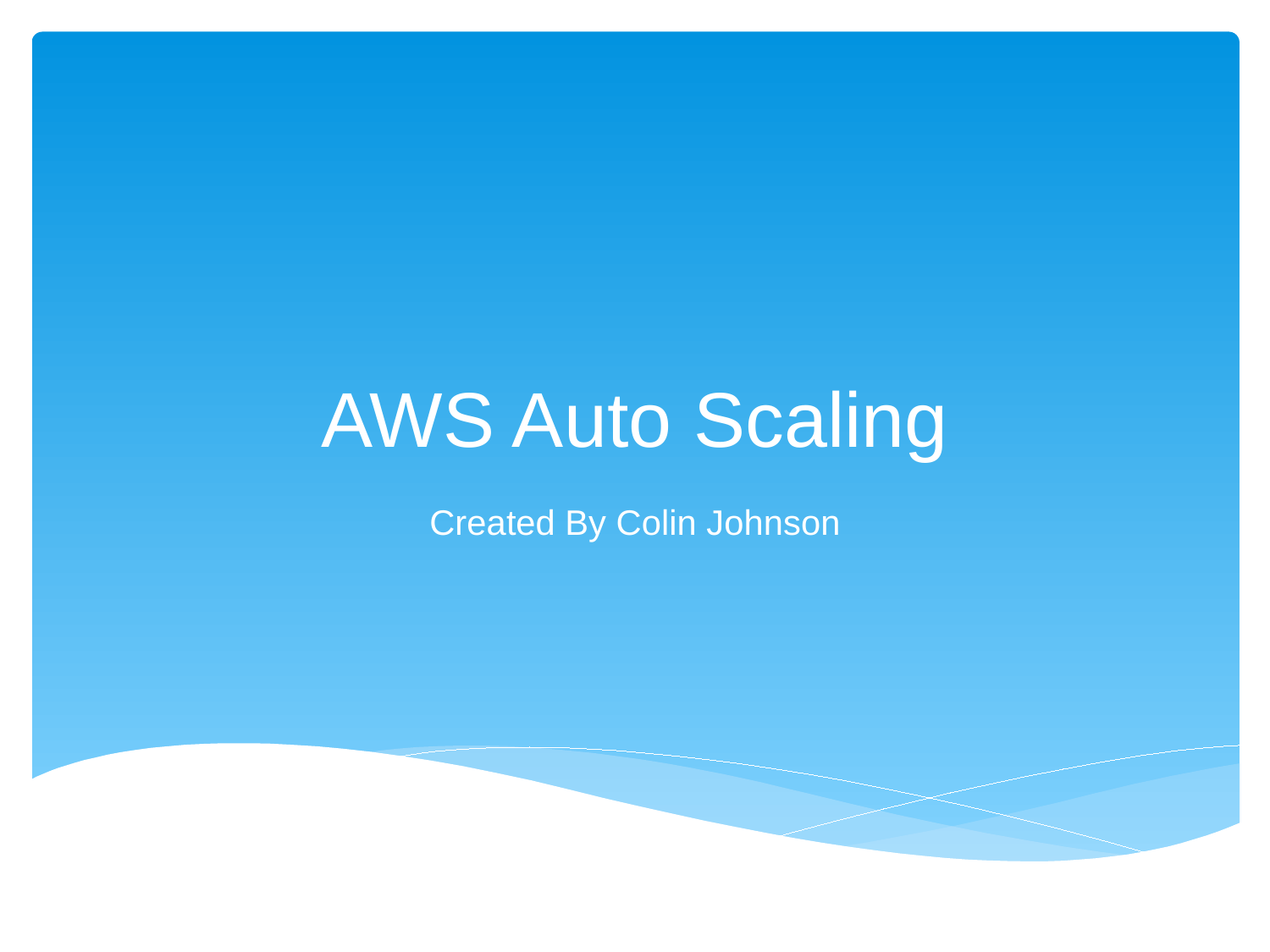

# AWS Auto Scaling
Created By Colin Johnson